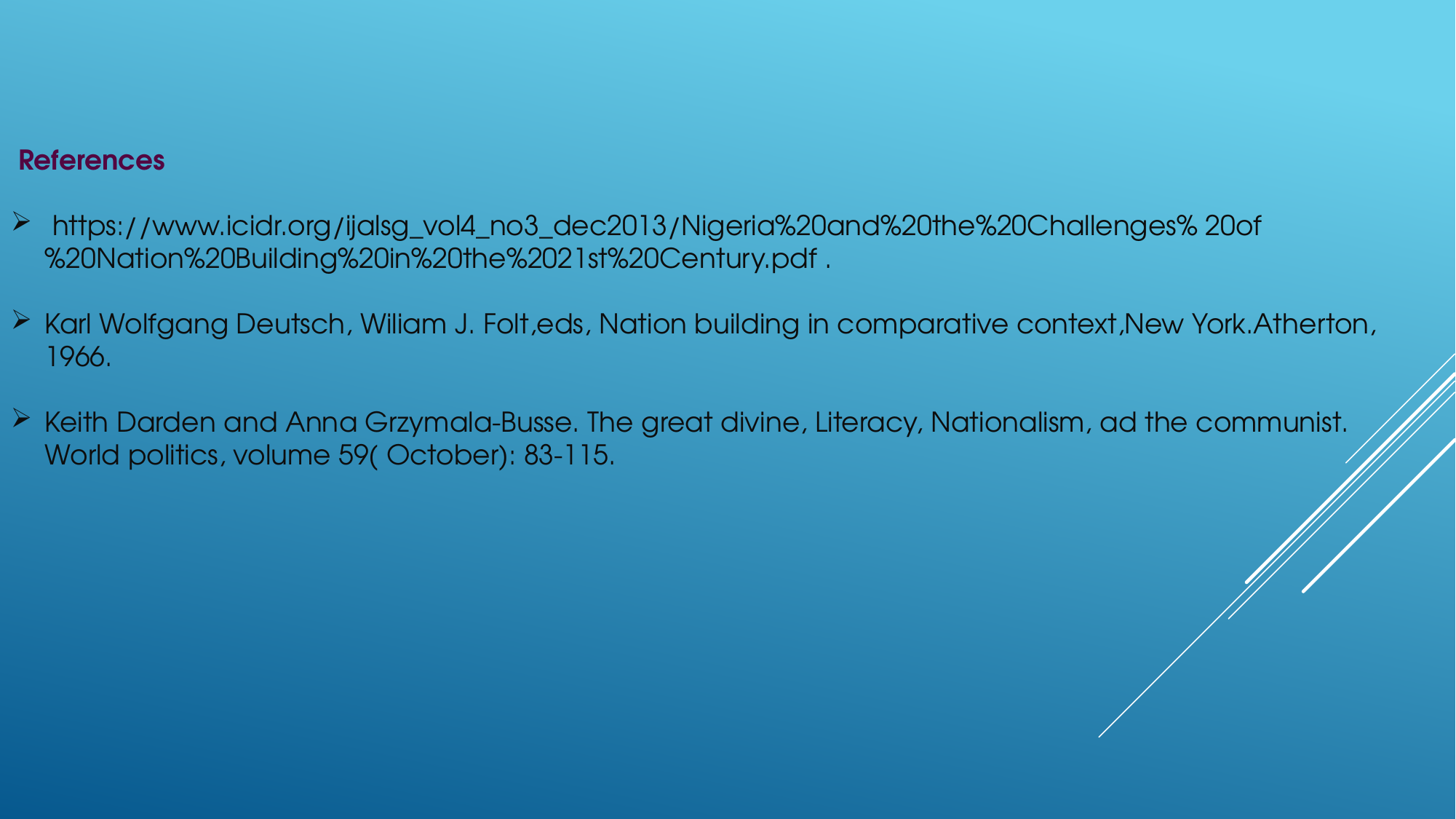

References

 https://www.icidr.org/ijalsg_vol4_no3_dec2013/Nigeria%20and%20the%20Challenges% 20of%20Nation%20Building%20in%20the%2021st%20Century.pdf .

Karl Wolfgang Deutsch, Wiliam J. Folt,eds, Nation building in comparative context,New York.Atherton, 1966.

Keith Darden and Anna Grzymala-Busse. The great divine, Literacy, Nationalism, ad the communist. World politics, volume 59( October): 83-115.